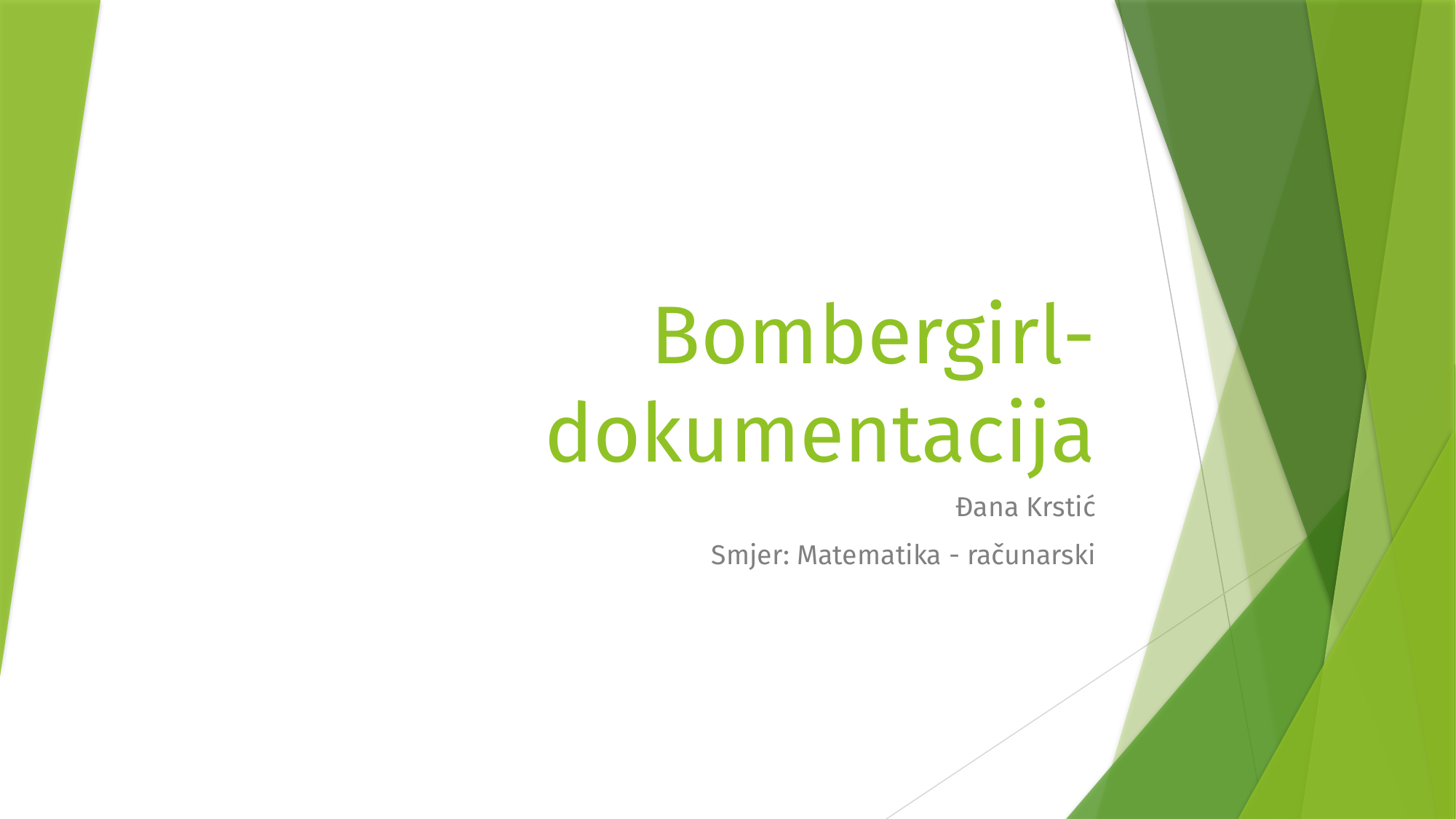

# Bombergirl-dokumentacija
Đana Krstić
Smjer: Matematika - računarski